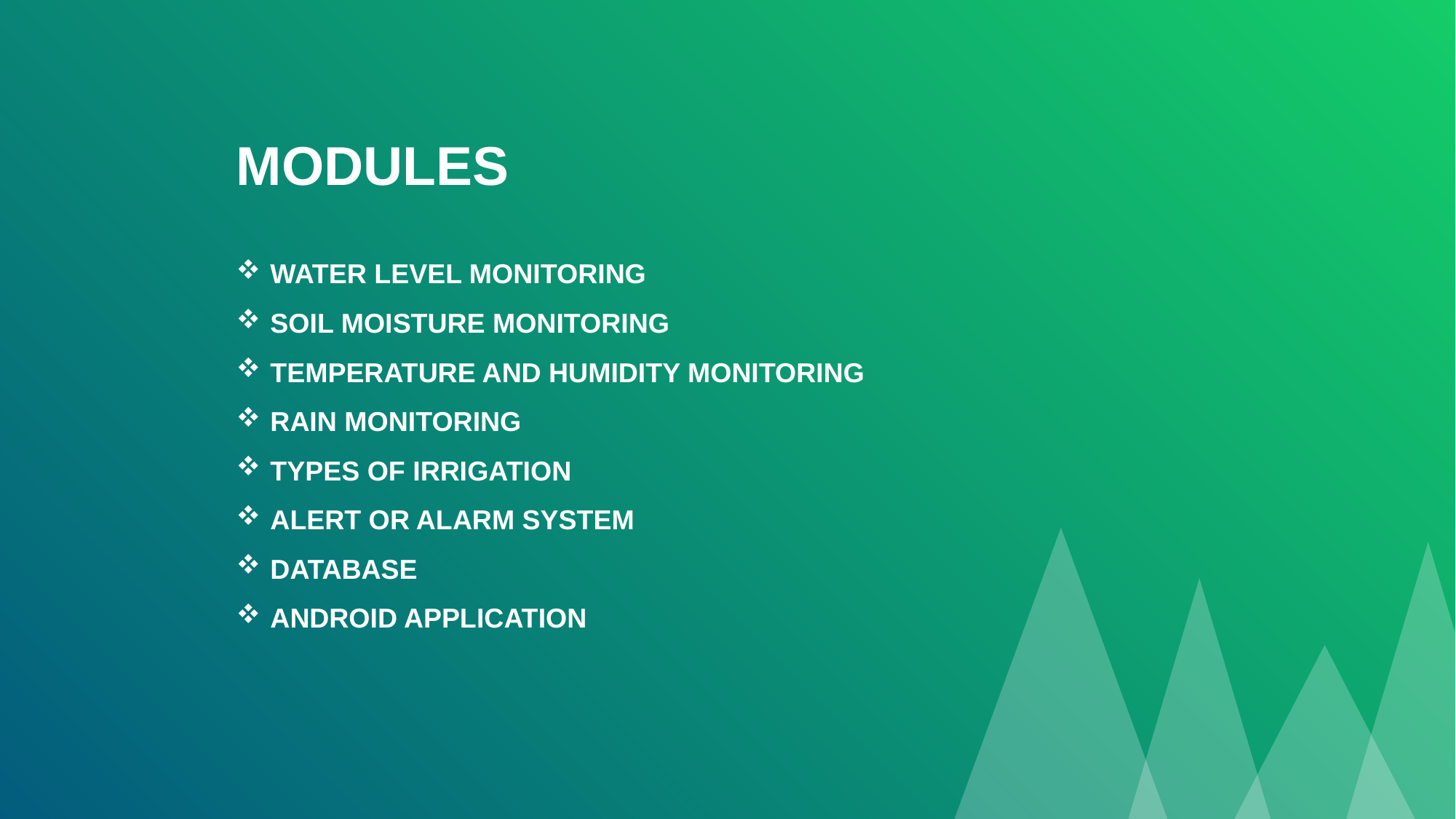

MODULES
WATER LEVEL MONITORING
SOIL MOISTURE MONITORING
TEMPERATURE AND HUMIDITY MONITORING
RAIN MONITORING
TYPES OF IRRIGATION
ALERT OR ALARM SYSTEM
DATABASE
ANDROID APPLICATION